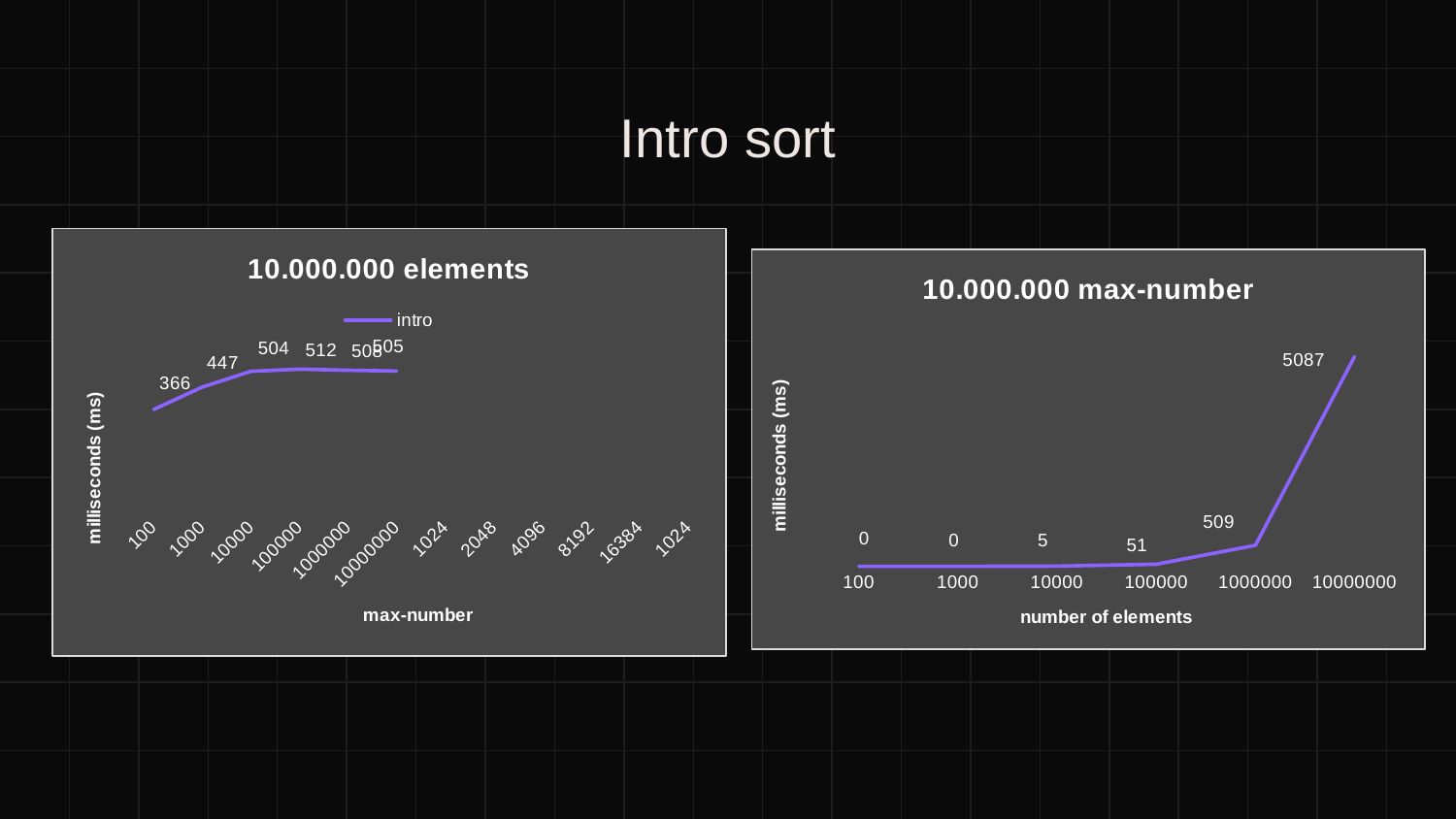

# Intro sort

[unsupported chart]

### Chart: 10.000.000 max-number

| Category | intro |
|---|---|
| 100 | 0.0 |
| 1000 | 0.0 |
| 10000 | 5.0 |
| 100000 | 51.0 |
| 1000000 | 509.0 |
| 10000000 | 5087.0 |